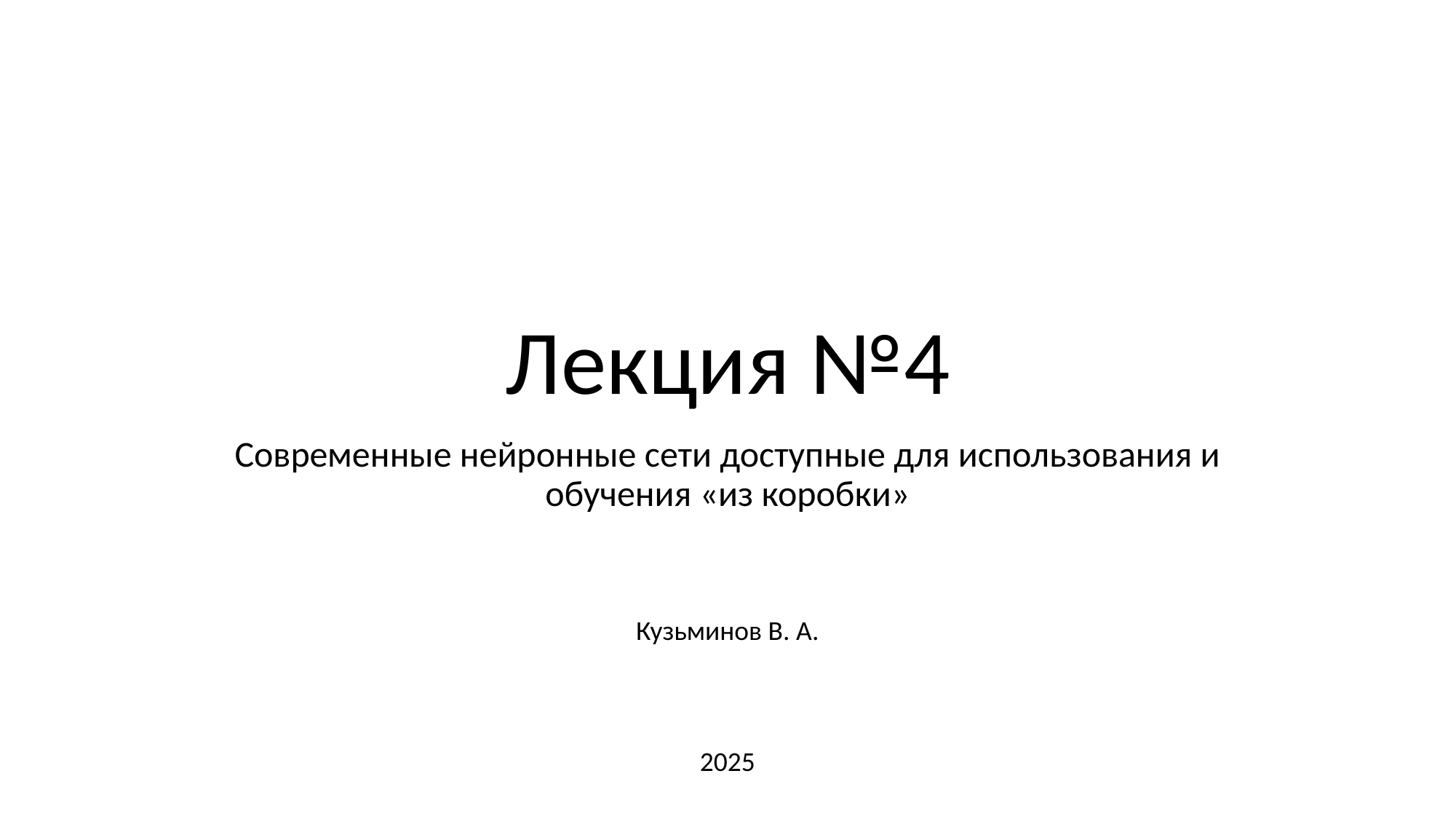

# Лекция №4
Современные нейронные сети доступные для использования и обучения «из коробки»
Кузьминов В. А.

2025